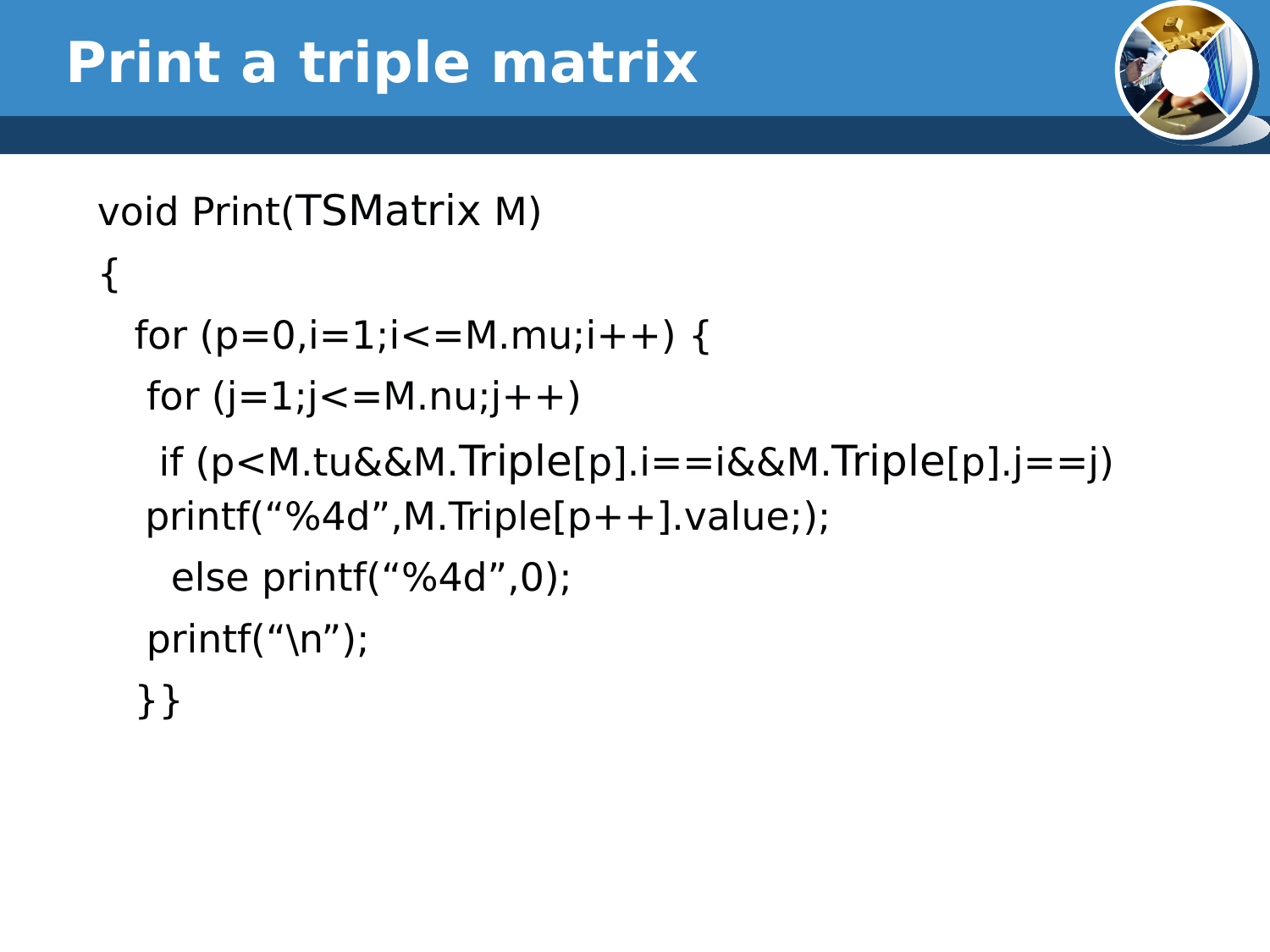

# Print a triple matrix
void Print(TSMatrix M)
{
   for (p=0,i=1;i<=M.mu;i++) {
    for (j=1;j<=M.nu;j++)
     if (p<M.tu&&M.Triple[p].i==i&&M.Triple[p].j==j) printf(“%4d”,M.Triple[p++].value;);
      else printf(“%4d”,0);
    printf(“\n”);
   }}